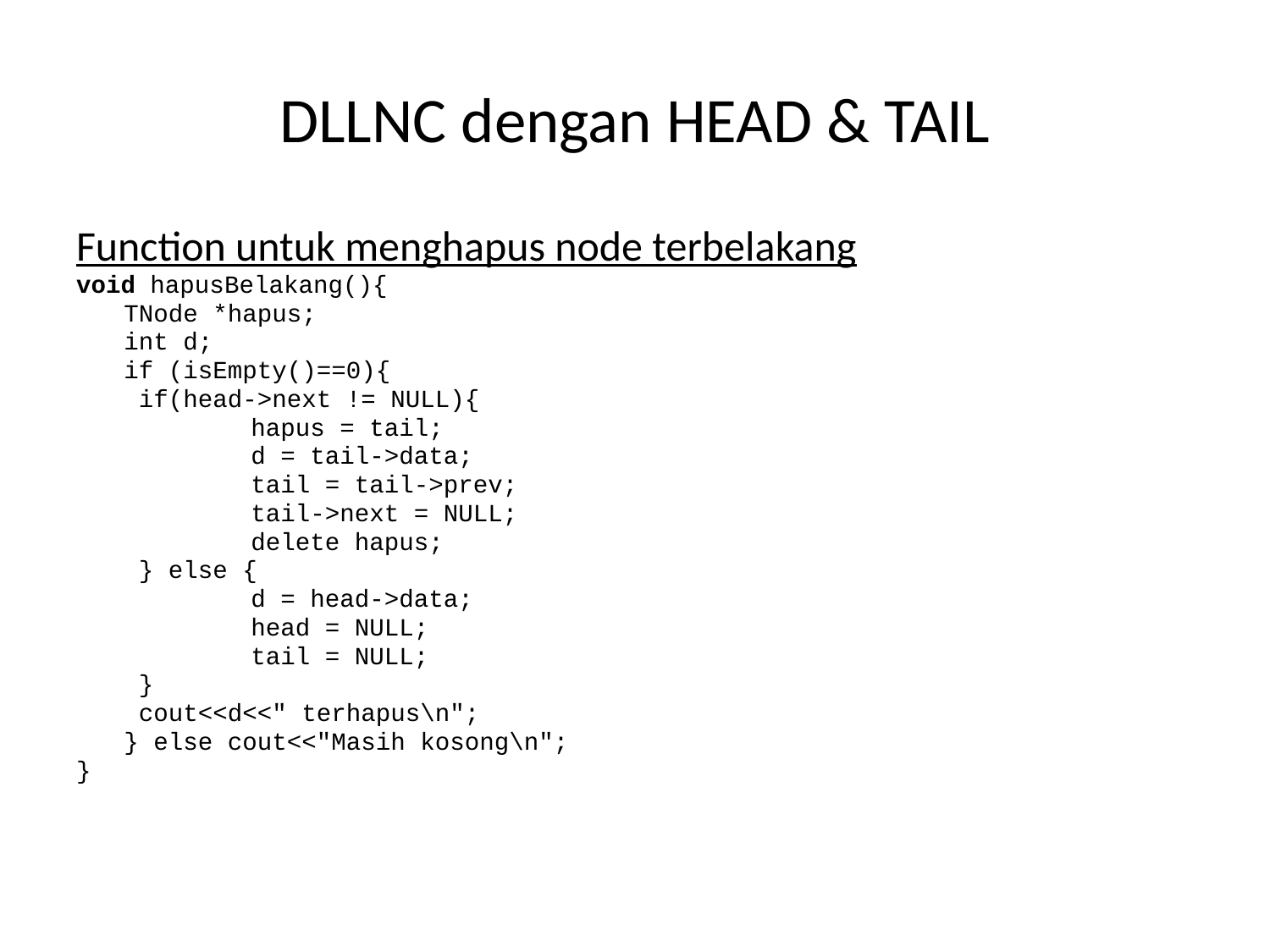

# DLLNC dengan HEAD & TAIL
Function untuk menghapus node terbelakang
void hapusBelakang(){
	TNode *hapus;
	int d;
	if (isEmpty()==0){
	 if(head->next != NULL){
		hapus = tail;
		d = tail->data;
		tail = tail->prev;
		tail->next = NULL;
		delete hapus;
	 } else {
		d = head->data;
		head = NULL;
		tail = NULL;
	 }
	 cout<<d<<" terhapus\n";
	} else cout<<"Masih kosong\n";
}